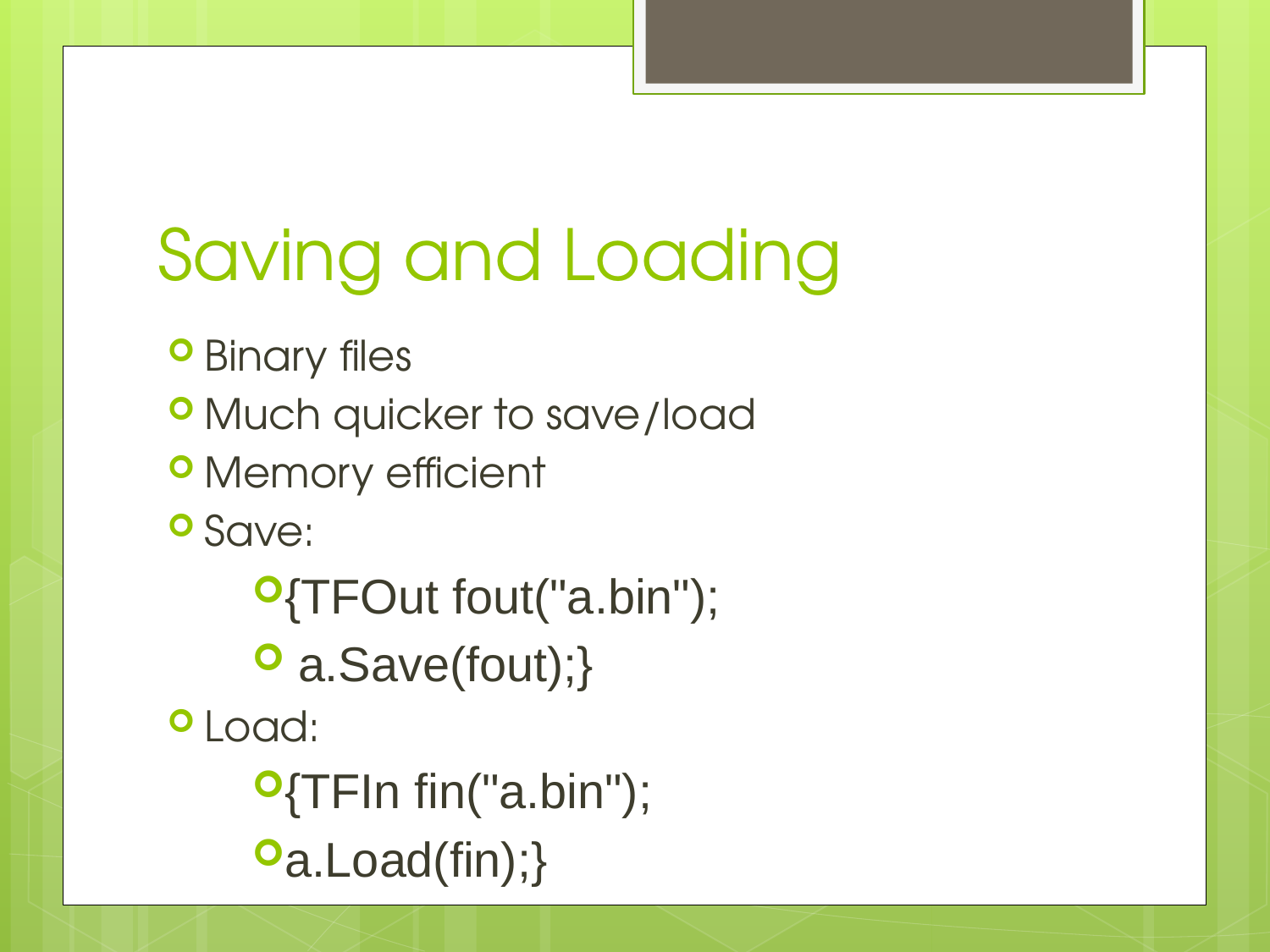

# Saving and Loading
Binary files
Much quicker to save/load
Memory efficient
Save:
{TFOut fout("a.bin");
 a.Save(fout);}
Load:
{TFIn fin("a.bin");
a.Load(fin);}